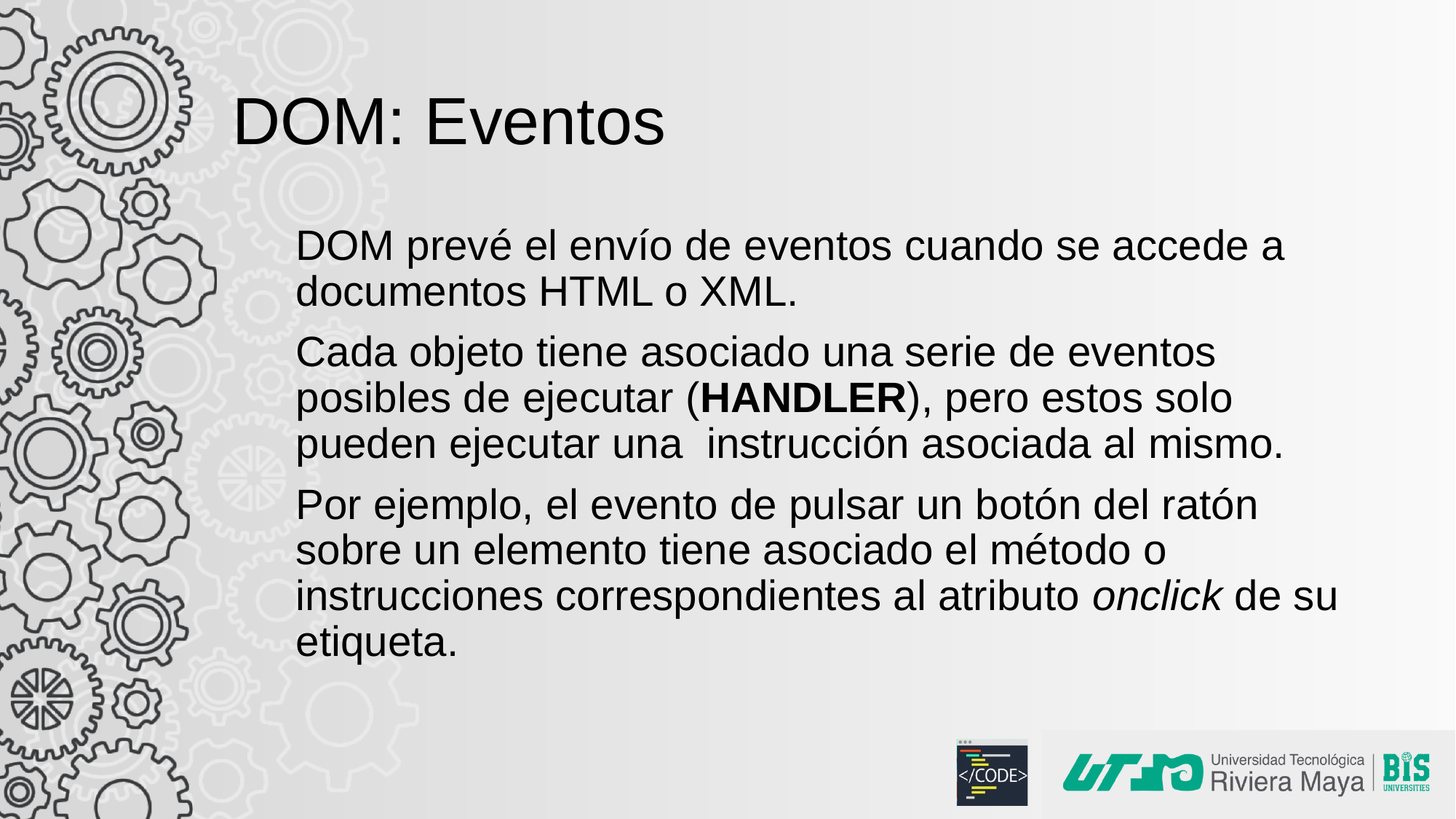

# DOM: Eventos
DOM prevé el envío de eventos cuando se accede a documentos HTML o XML.
Cada objeto tiene asociado una serie de eventos posibles de ejecutar (HANDLER), pero estos solo pueden ejecutar una  instrucción asociada al mismo.
Por ejemplo, el evento de pulsar un botón del ratón sobre un elemento tiene asociado el método o instrucciones correspondientes al atributo onclick de su etiqueta.